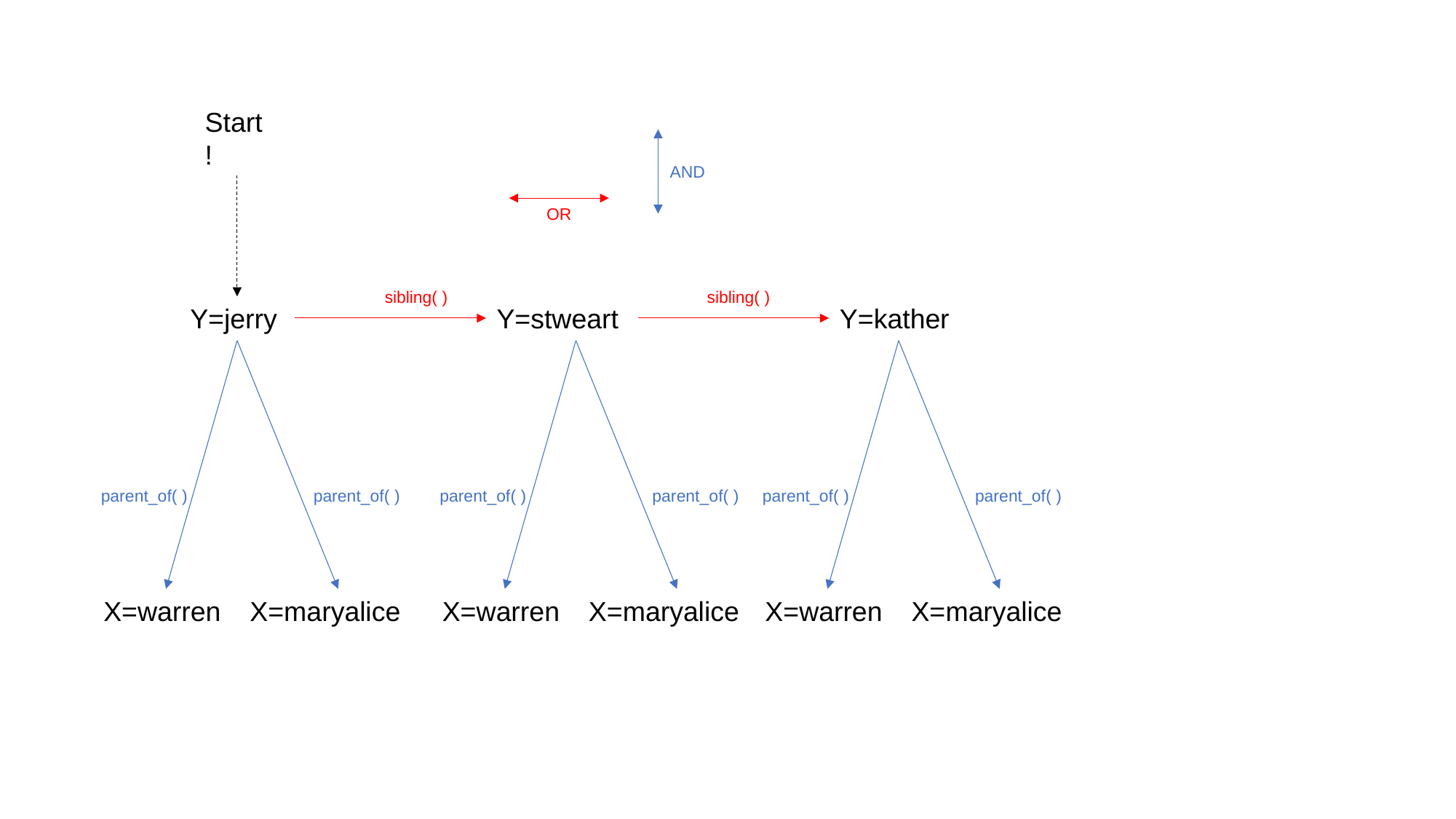

Start!
AND
OR
sibling( )
sibling( )
Y=jerry
Y=stweart
Y=kather
parent_of( )
parent_of( )
X=warren
X=maryalice
parent_of( )
parent_of( )
X=warren
X=maryalice
parent_of( )
parent_of( )
X=warren
X=maryalice